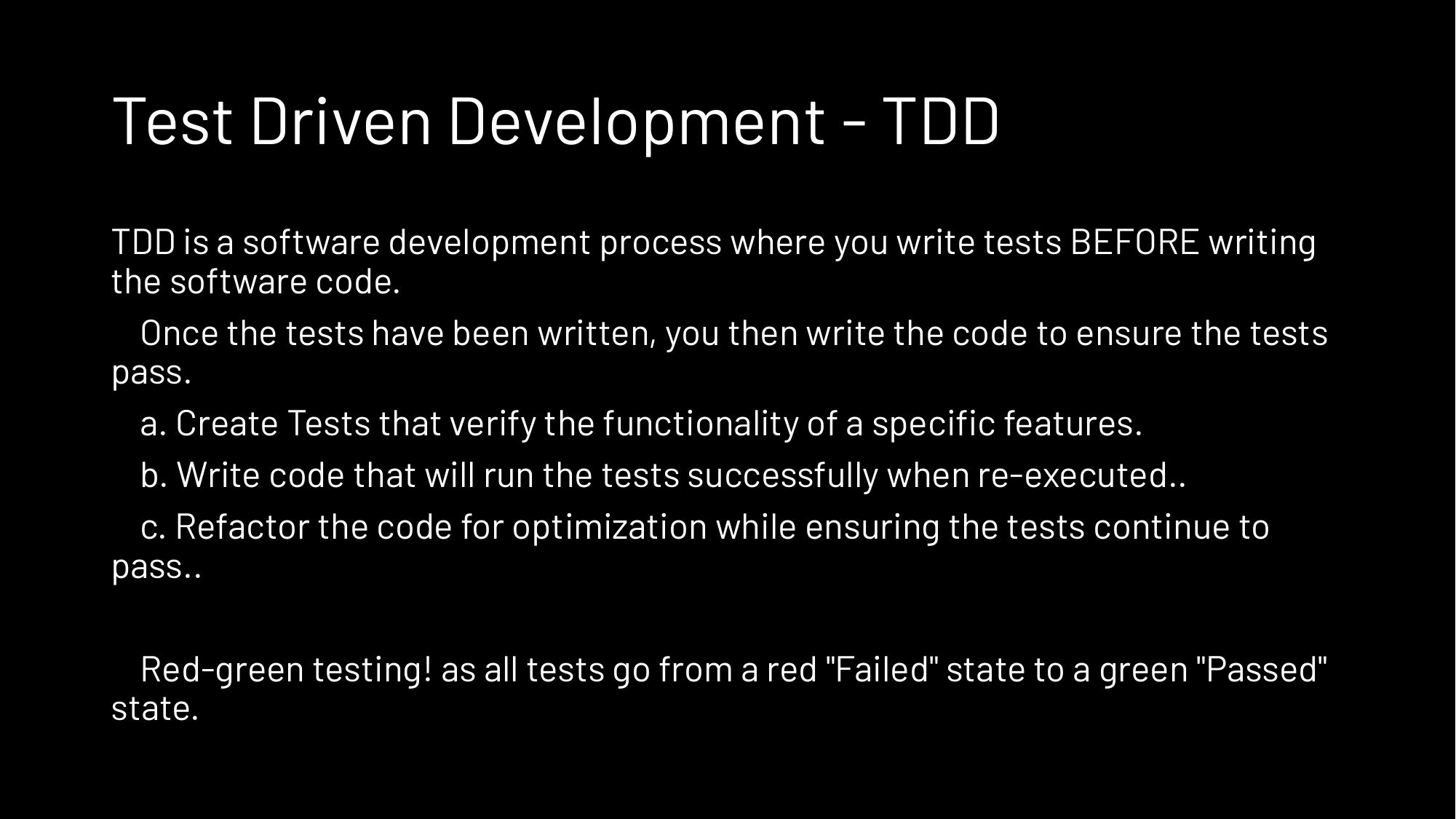

# Test Driven Development - TDD
TDD is a software development process where you write tests BEFORE writing the software code.
    Once the tests have been written, you then write the code to ensure the tests pass.
    a. Create Tests that verify the functionality of a specific features.
    b. Write code that will run the tests successfully when re-executed..
    c. Refactor the code for optimization while ensuring the tests continue to pass..

    Red-green testing! as all tests go from a red "Failed" state to a green "Passed" state.